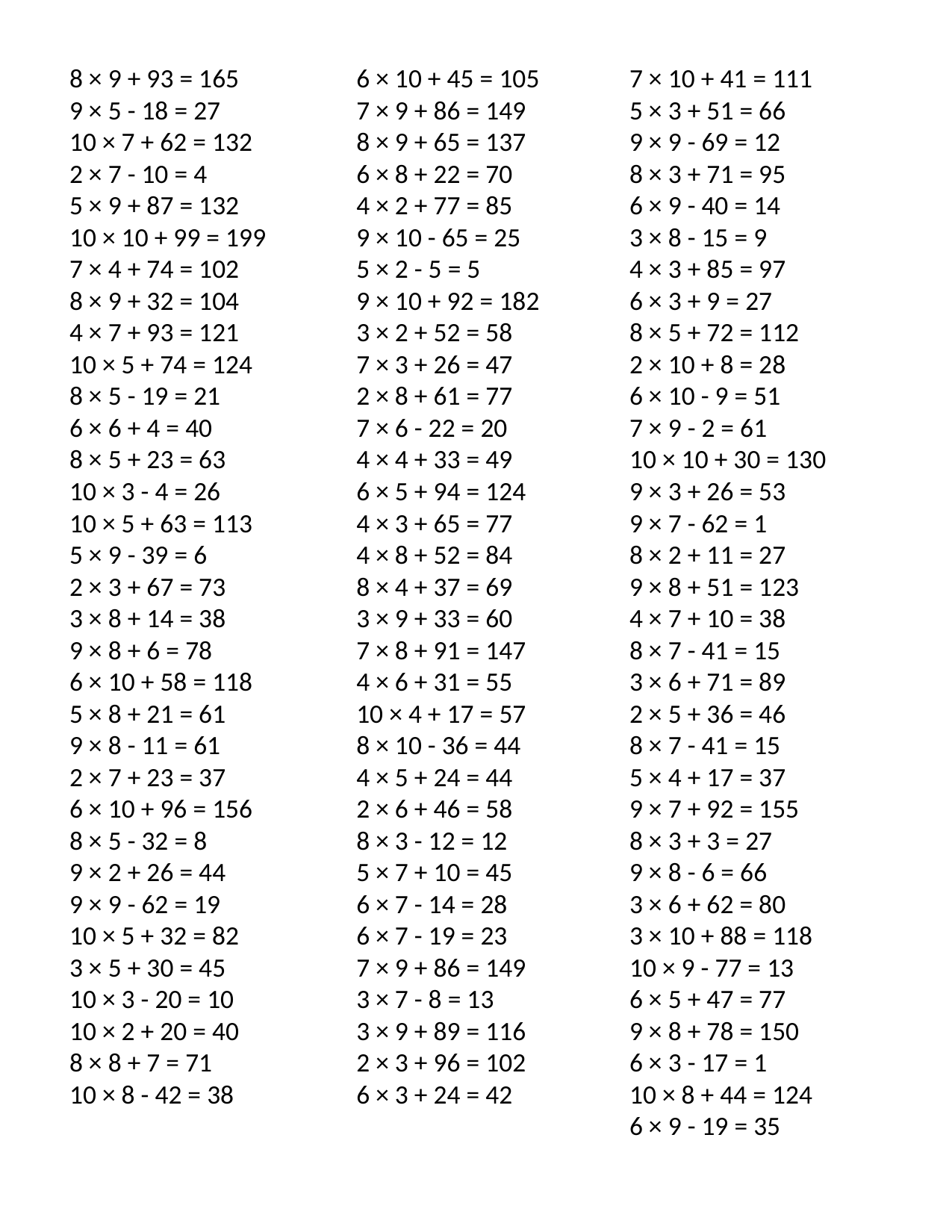

8 × 9 + 93 = 165
9 × 5 - 18 = 27
10 × 7 + 62 = 132
2 × 7 - 10 = 4
5 × 9 + 87 = 132
10 × 10 + 99 = 199
7 × 4 + 74 = 102
8 × 9 + 32 = 104
4 × 7 + 93 = 121
10 × 5 + 74 = 124
8 × 5 - 19 = 21
6 × 6 + 4 = 40
8 × 5 + 23 = 63
10 × 3 - 4 = 26
10 × 5 + 63 = 113
5 × 9 - 39 = 6
2 × 3 + 67 = 73
3 × 8 + 14 = 38
9 × 8 + 6 = 78
6 × 10 + 58 = 118
5 × 8 + 21 = 61
9 × 8 - 11 = 61
2 × 7 + 23 = 37
6 × 10 + 96 = 156
8 × 5 - 32 = 8
9 × 2 + 26 = 44
9 × 9 - 62 = 19
10 × 5 + 32 = 82
3 × 5 + 30 = 45
10 × 3 - 20 = 10
10 × 2 + 20 = 40
8 × 8 + 7 = 71
10 × 8 - 42 = 38

6 × 10 + 45 = 105
7 × 9 + 86 = 149
8 × 9 + 65 = 137
6 × 8 + 22 = 70
4 × 2 + 77 = 85
9 × 10 - 65 = 25
5 × 2 - 5 = 5
9 × 10 + 92 = 182
3 × 2 + 52 = 58
7 × 3 + 26 = 47
2 × 8 + 61 = 77
7 × 6 - 22 = 20
4 × 4 + 33 = 49
6 × 5 + 94 = 124
4 × 3 + 65 = 77
4 × 8 + 52 = 84
8 × 4 + 37 = 69
3 × 9 + 33 = 60
7 × 8 + 91 = 147
4 × 6 + 31 = 55
10 × 4 + 17 = 57
8 × 10 - 36 = 44
4 × 5 + 24 = 44
2 × 6 + 46 = 58
8 × 3 - 12 = 12
5 × 7 + 10 = 45
6 × 7 - 14 = 28
6 × 7 - 19 = 23
7 × 9 + 86 = 149
3 × 7 - 8 = 13
3 × 9 + 89 = 116
2 × 3 + 96 = 102
6 × 3 + 24 = 42

7 × 10 + 41 = 111
5 × 3 + 51 = 66
9 × 9 - 69 = 12
8 × 3 + 71 = 95
6 × 9 - 40 = 14
3 × 8 - 15 = 9
4 × 3 + 85 = 97
6 × 3 + 9 = 27
8 × 5 + 72 = 112
2 × 10 + 8 = 28
6 × 10 - 9 = 51
7 × 9 - 2 = 61
10 × 10 + 30 = 130
9 × 3 + 26 = 53
9 × 7 - 62 = 1
8 × 2 + 11 = 27
9 × 8 + 51 = 123
4 × 7 + 10 = 38
8 × 7 - 41 = 15
3 × 6 + 71 = 89
2 × 5 + 36 = 46
8 × 7 - 41 = 15
5 × 4 + 17 = 37
9 × 7 + 92 = 155
8 × 3 + 3 = 27
9 × 8 - 6 = 66
3 × 6 + 62 = 80
3 × 10 + 88 = 118
10 × 9 - 77 = 13
6 × 5 + 47 = 77
9 × 8 + 78 = 150
6 × 3 - 17 = 1
10 × 8 + 44 = 124
6 × 9 - 19 = 35